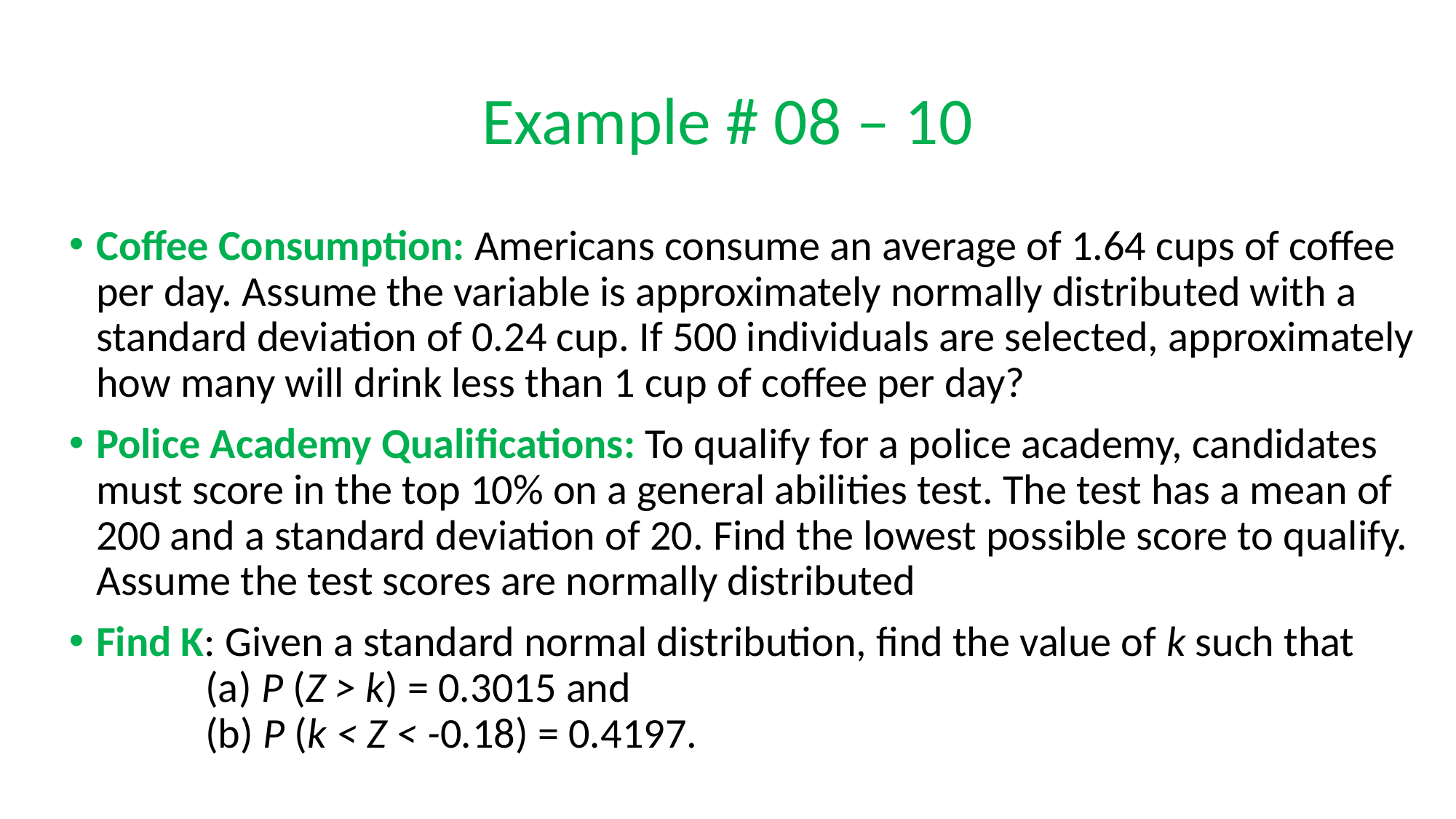

# Example # 08 – 10
Coffee Consumption: Americans consume an average of 1.64 cups of coffee per day. Assume the variable is approximately normally distributed with a standard deviation of 0.24 cup. If 500 individuals are selected, approximately how many will drink less than 1 cup of coffee per day?
Police Academy Qualifications: To qualify for a police academy, candidates must score in the top 10% on a general abilities test. The test has a mean of 200 and a standard deviation of 20. Find the lowest possible score to qualify. Assume the test scores are normally distributed
Find K: Given a standard normal distribution, find the value of k such that
	(a) P (Z > k) = 0.3015 and
	(b) P (k < Z < -0.18) = 0.4197.